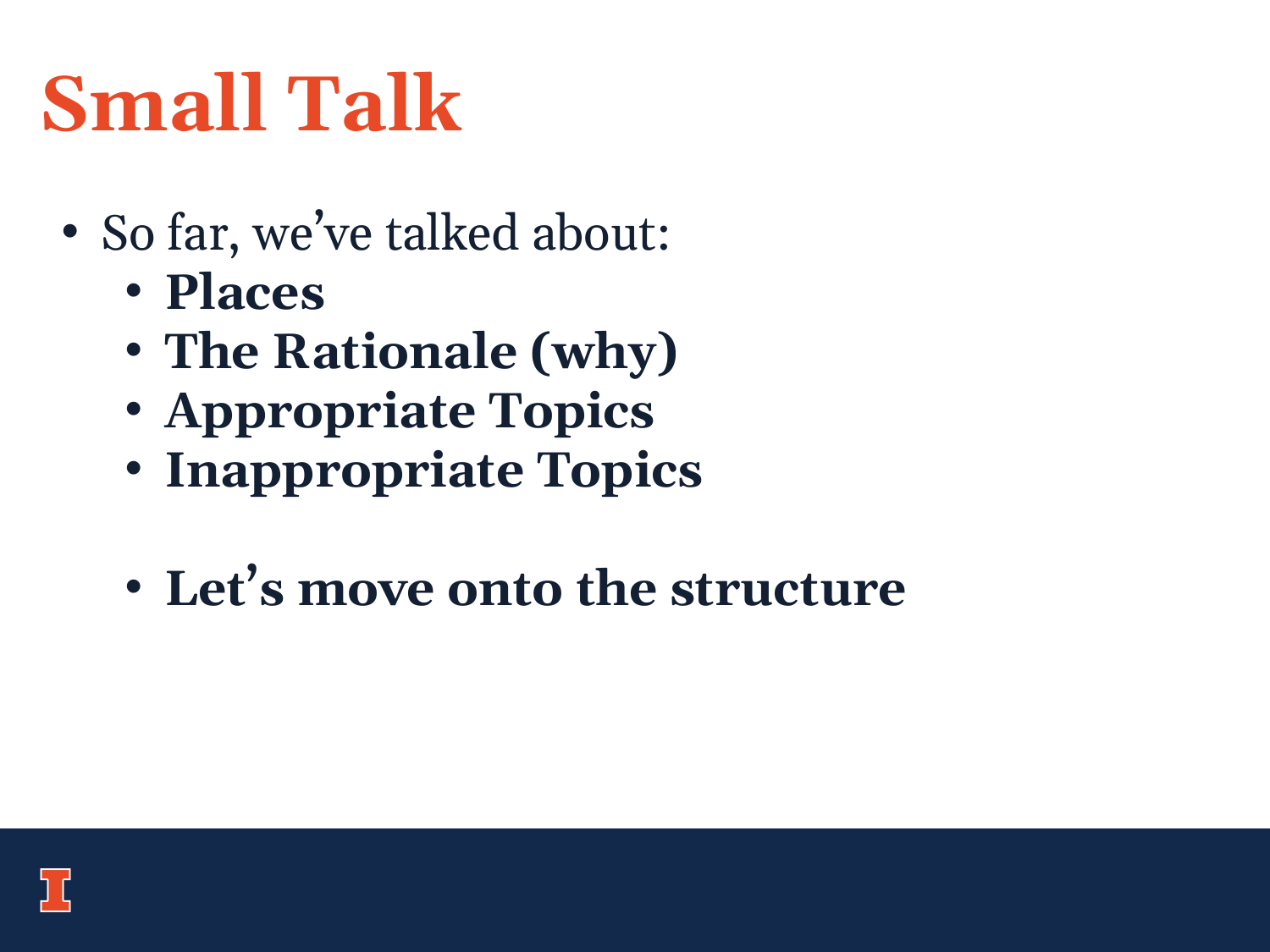

Small Talk

So far, we’ve talked about:
Places
The Rationale (why)
Appropriate Topics
Inappropriate Topics

Let’s move onto the structure